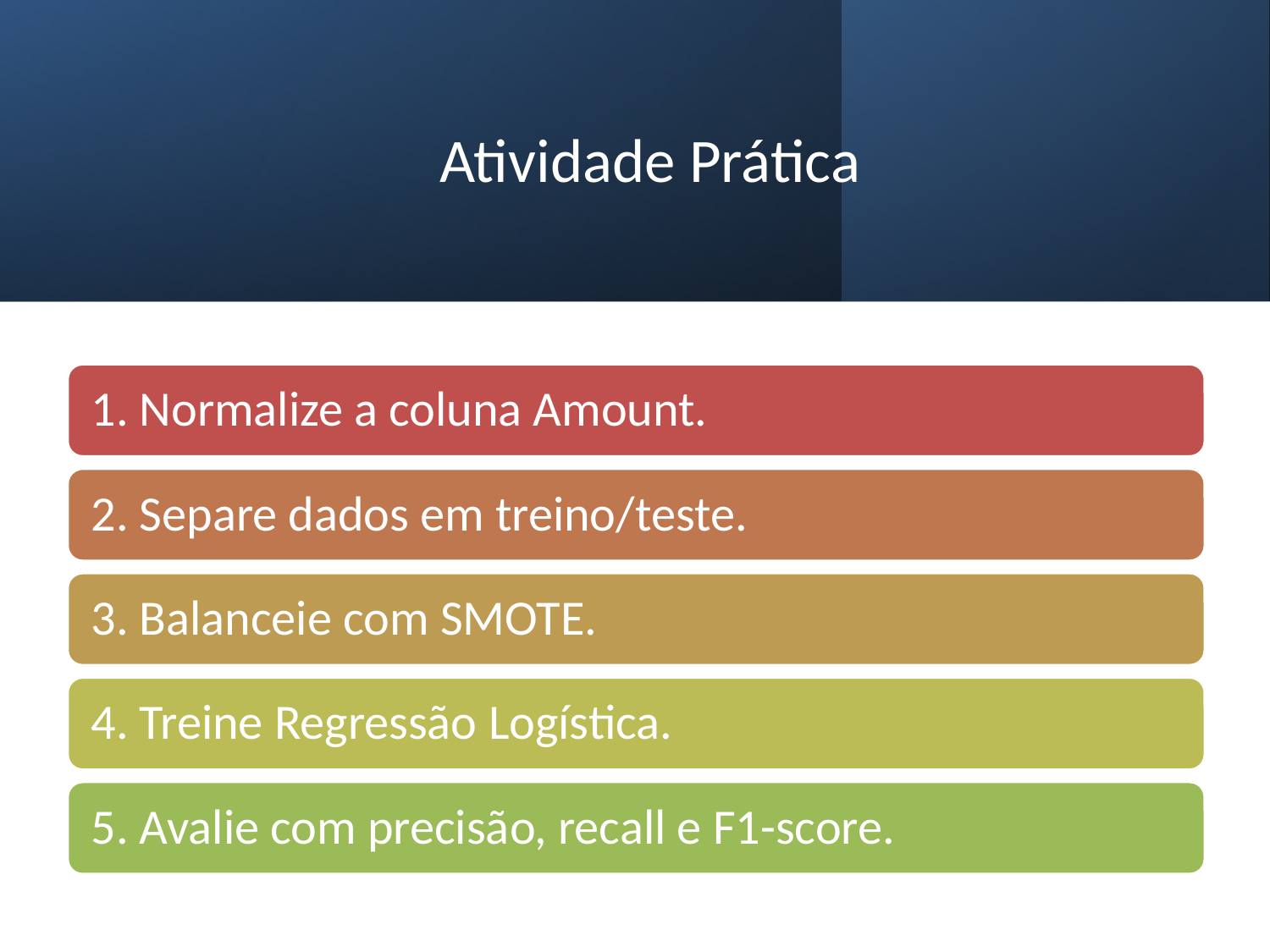

# Atividade Prática
1. Normalize a coluna Amount.
2. Separe dados em treino/teste.
3. Balanceie com SMOTE.
4. Treine Regressão Logística.
5. Avalie com precisão, recall e F1-score.